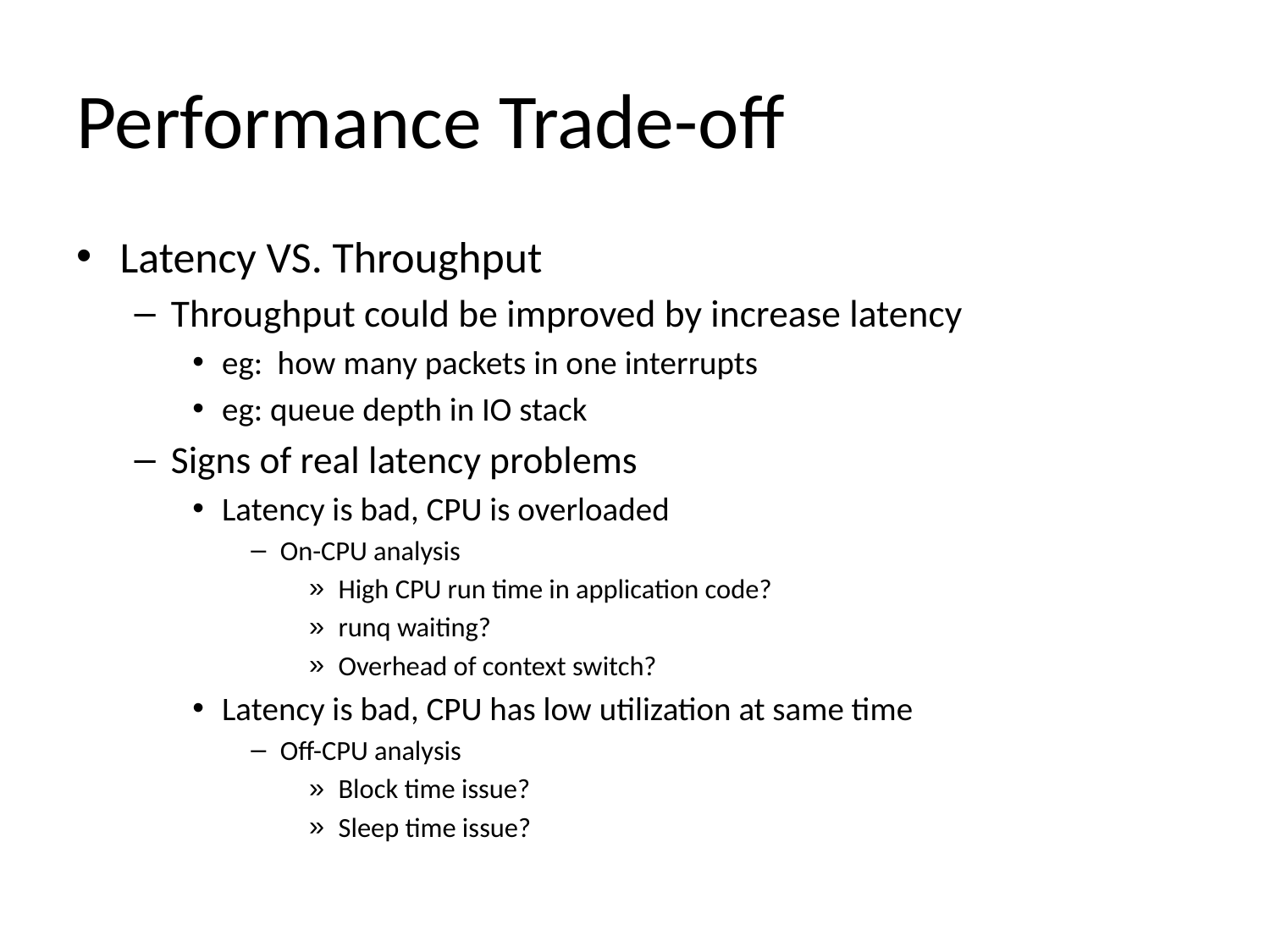

# Performance Trade-off
Latency VS. Throughput
Throughput could be improved by increase latency
eg:  how many packets in one interrupts
eg: queue depth in IO stack
Signs of real latency problems
Latency is bad, CPU is overloaded
On-CPU analysis
High CPU run time in application code?
runq waiting?
Overhead of context switch?
Latency is bad, CPU has low utilization at same time
Off-CPU analysis
Block time issue?
Sleep time issue?